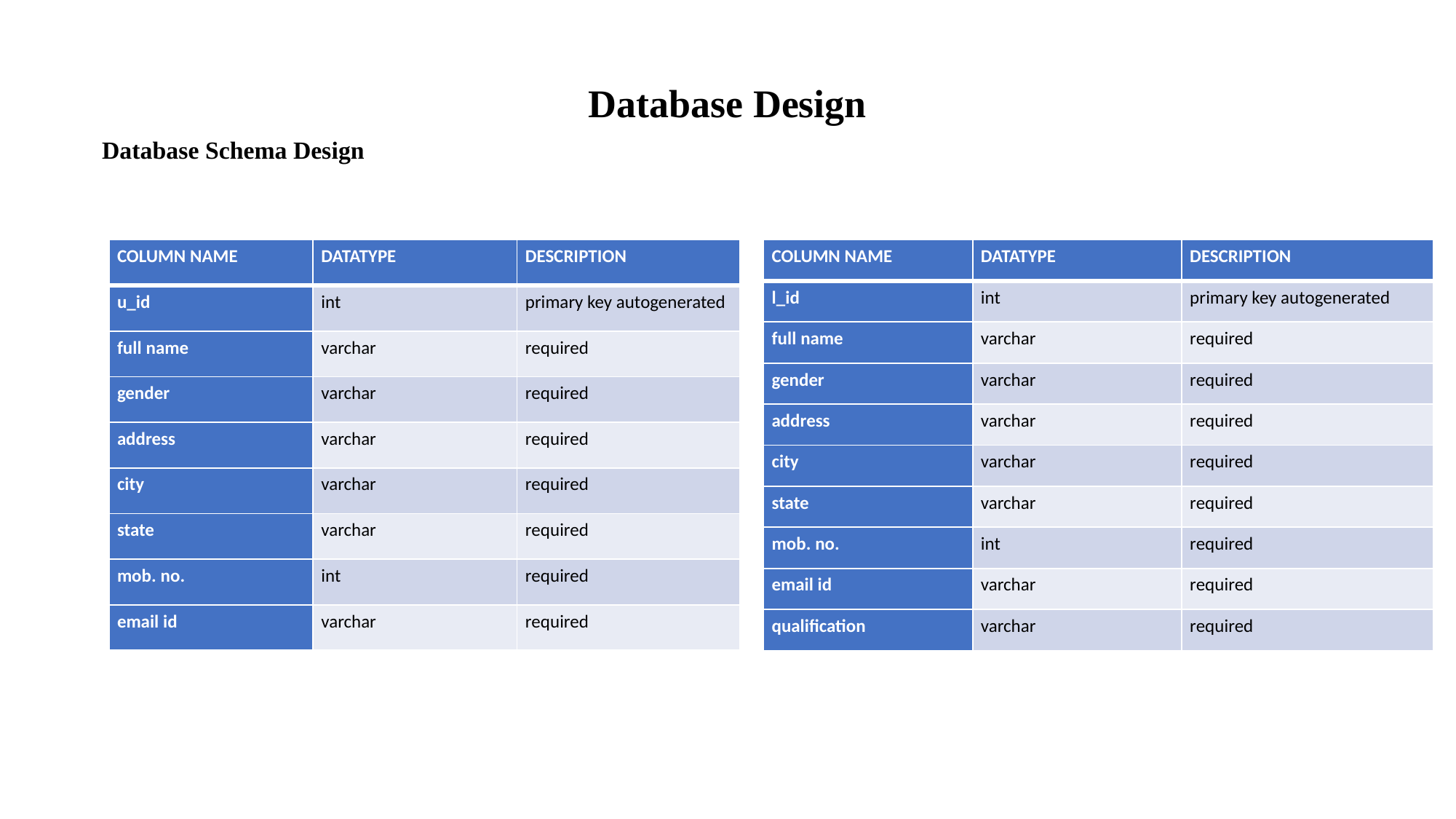

Database Design
Database Schema Design
| COLUMN NAME | DATATYPE | DESCRIPTION |
| --- | --- | --- |
| l\_id | int | primary key autogenerated |
| full name | varchar | required |
| gender | varchar | required |
| address | varchar | required |
| city | varchar | required |
| state | varchar | required |
| mob. no. | int | required |
| email id | varchar | required |
| qualification | varchar | required |
| COLUMN NAME | DATATYPE | DESCRIPTION |
| --- | --- | --- |
| u\_id | int | primary key autogenerated |
| full name | varchar | required |
| gender | varchar | required |
| address | varchar | required |
| city | varchar | required |
| state | varchar | required |
| mob. no. | int | required |
| email id | varchar | required |